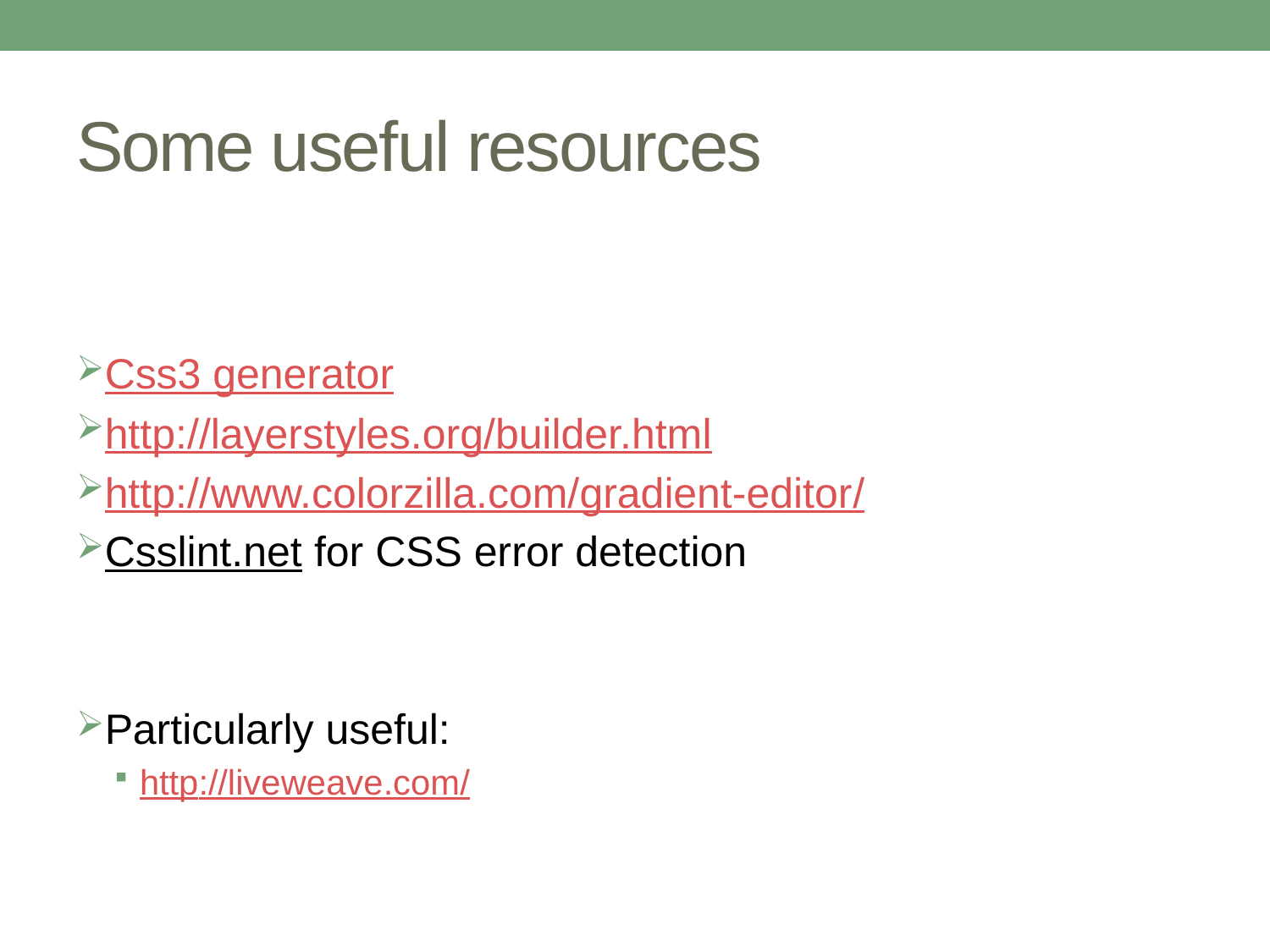

# Some useful resources

Css3 generator
http://layerstyles.org/builder.html
http://www.colorzilla.com/gradient-editor/
Csslint.net for CSS error detection

Particularly useful:
http://liveweave.com/